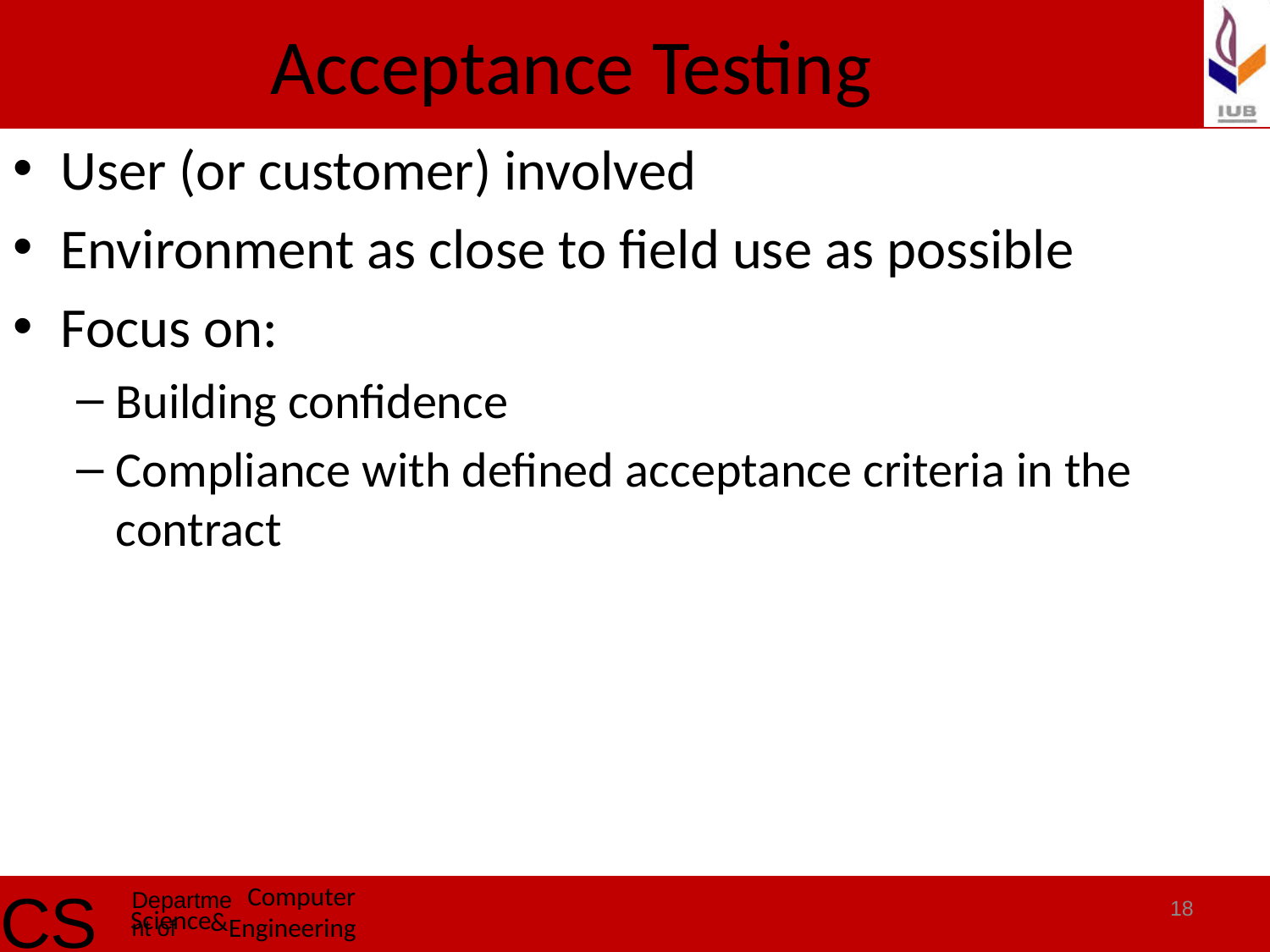

# Acceptance Testing
User (or customer) involved
Environment as close to field use as possible
Focus on:
Building confidence
Compliance with defined acceptance criteria in the contract
18